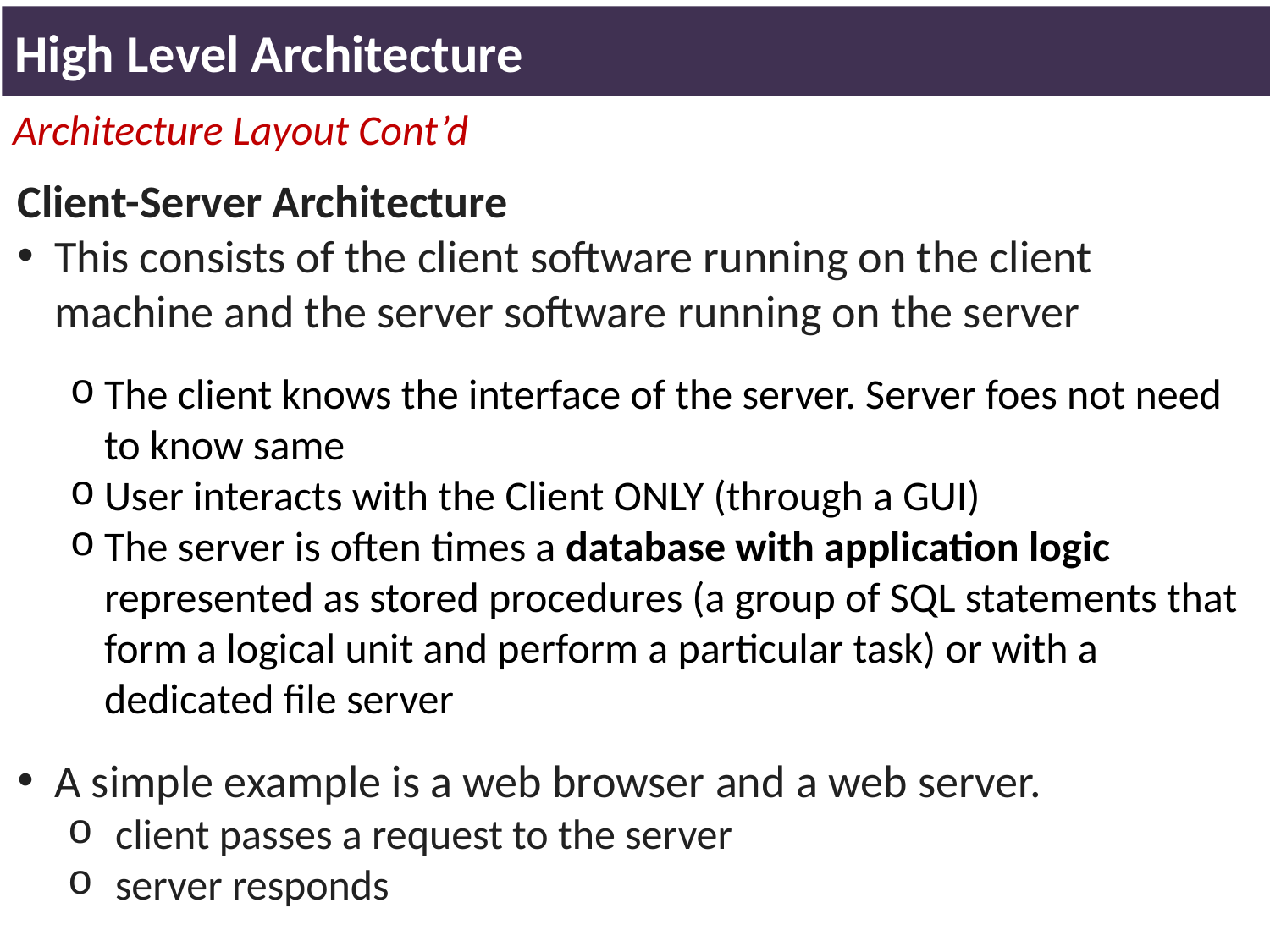

High Level Architecture
Architecture Layout Cont’d
Client-Server Architecture
This consists of the client software running on the client machine and the server software running on the server

The client knows the interface of the server. Server foes not need to know same
User interacts with the Client ONLY (through a GUI)
The server is often times a database with application logic represented as stored procedures (a group of SQL statements that form a logical unit and perform a particular task) or with a dedicated file server

A simple example is a web browser and a web server.
client passes a request to the server
server responds